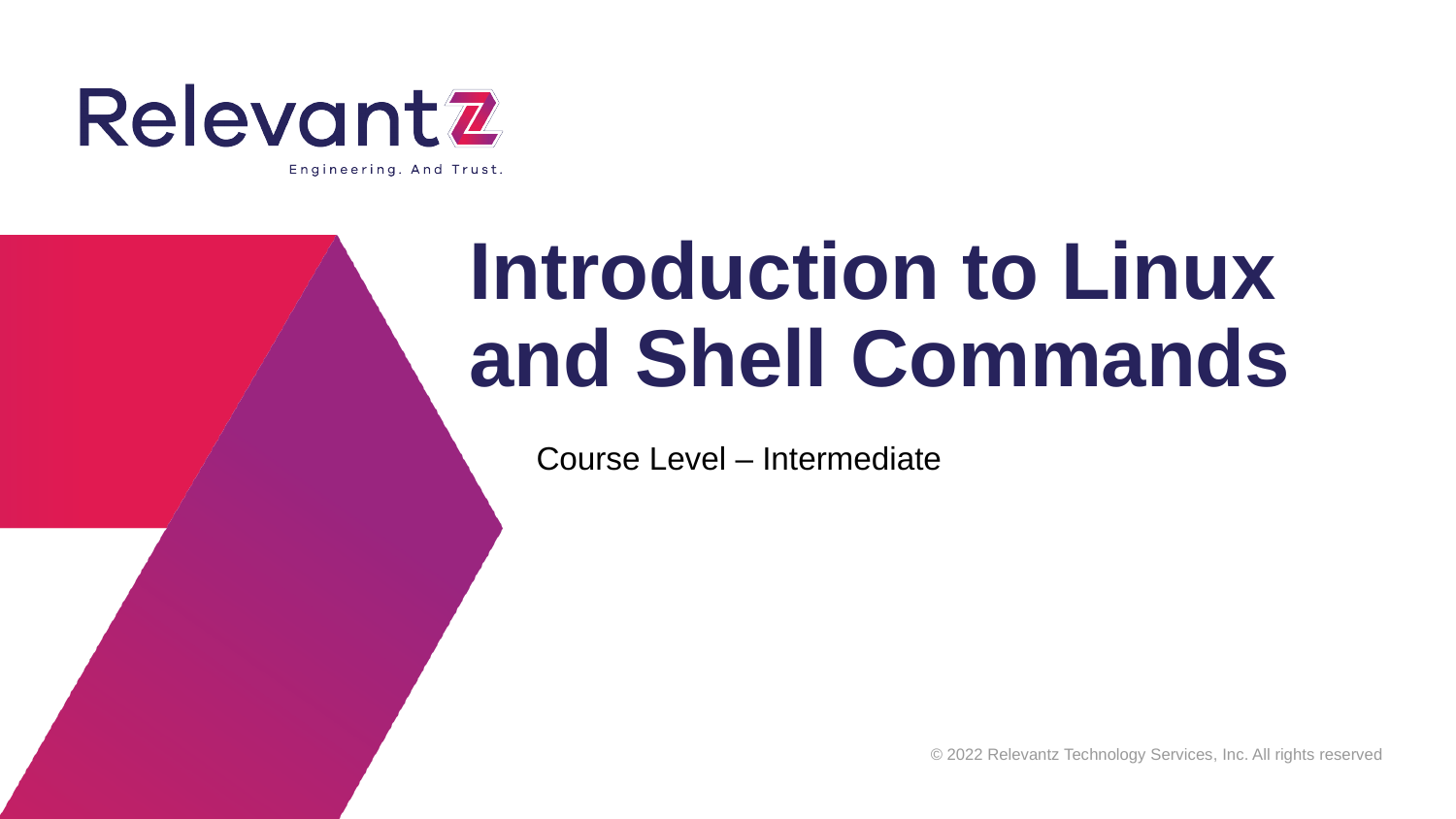

Introduction to Linux and Shell Commands
Course Level – Intermediate